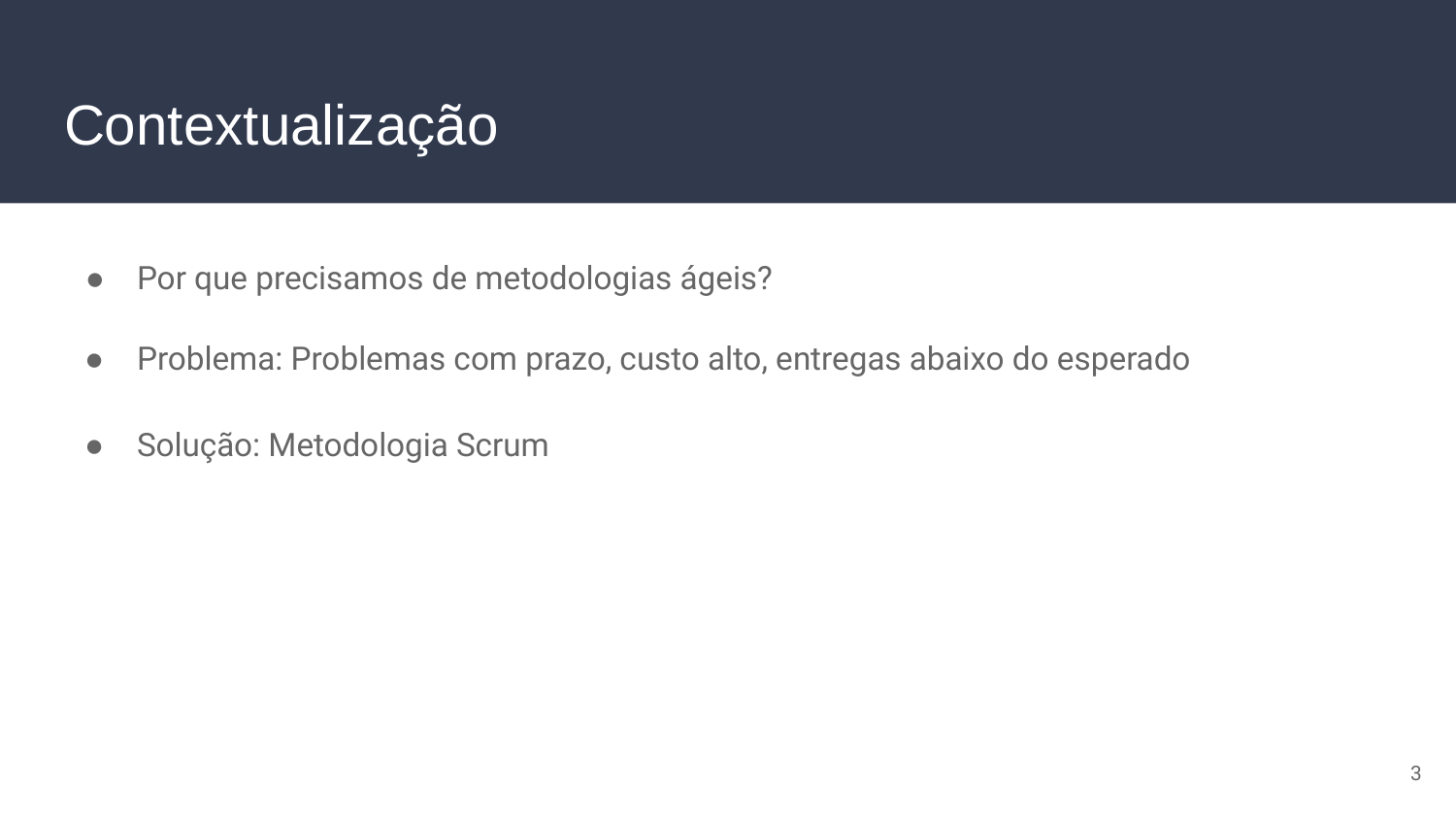

# Contextualização
Por que precisamos de metodologias ágeis?
Problema: Problemas com prazo, custo alto, entregas abaixo do esperado
Solução: Metodologia Scrum
3